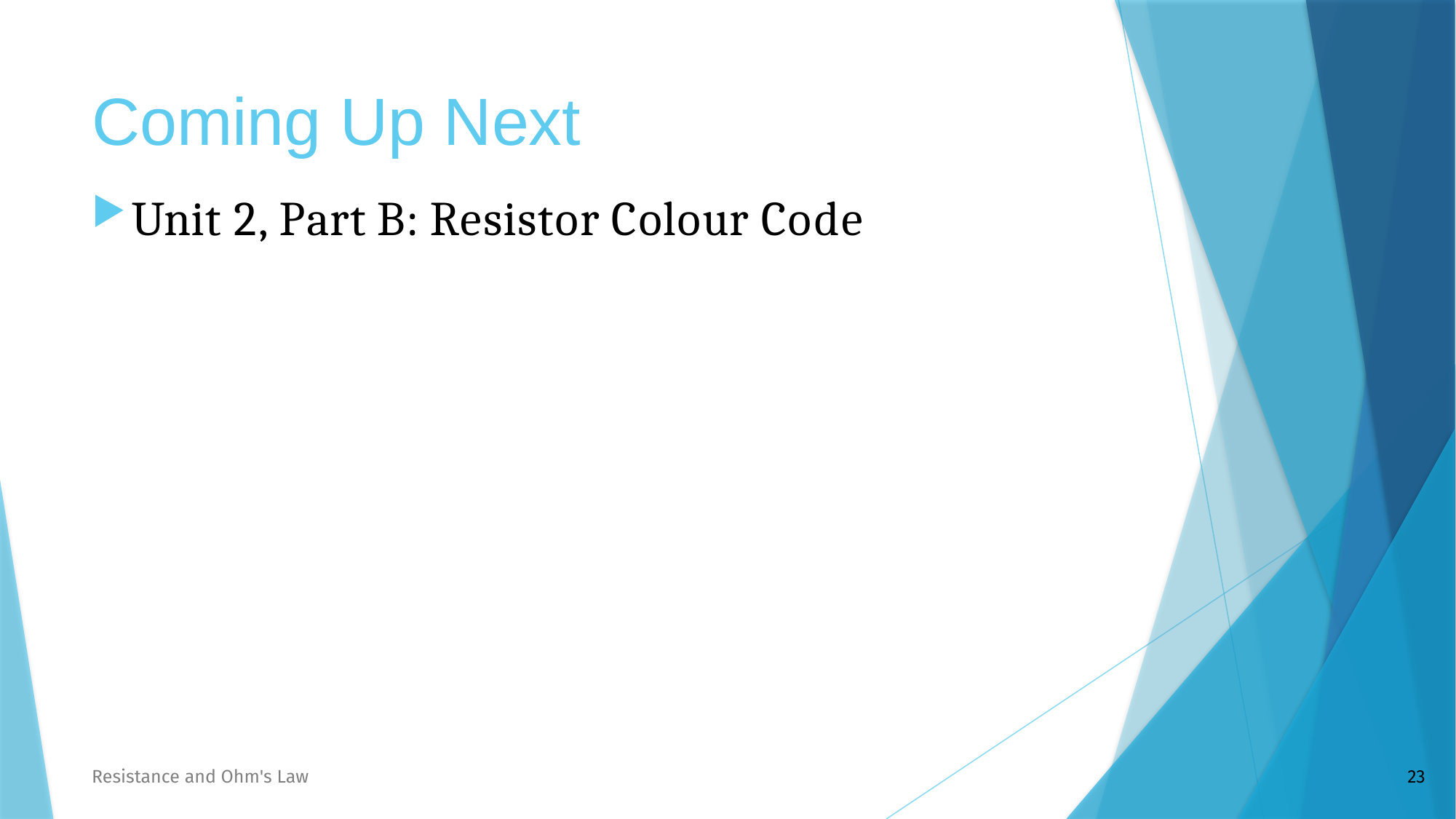

# Coming Up Next
Unit 2, Part B: Resistor Colour Code
Resistance and Ohm's Law
23